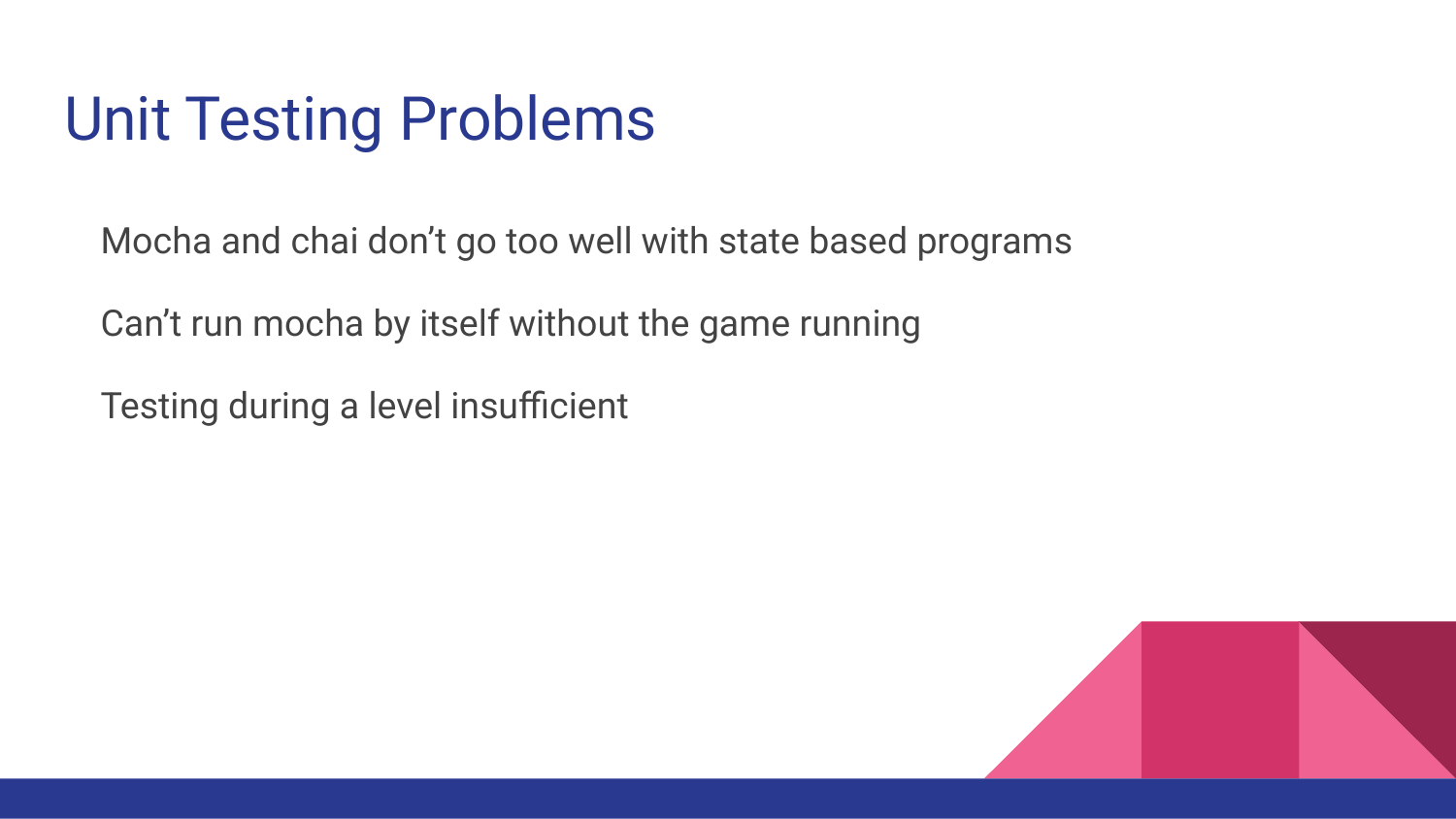

# Unit Testing Problems
Mocha and chai don’t go too well with state based programs
Can’t run mocha by itself without the game running
Testing during a level insufficient